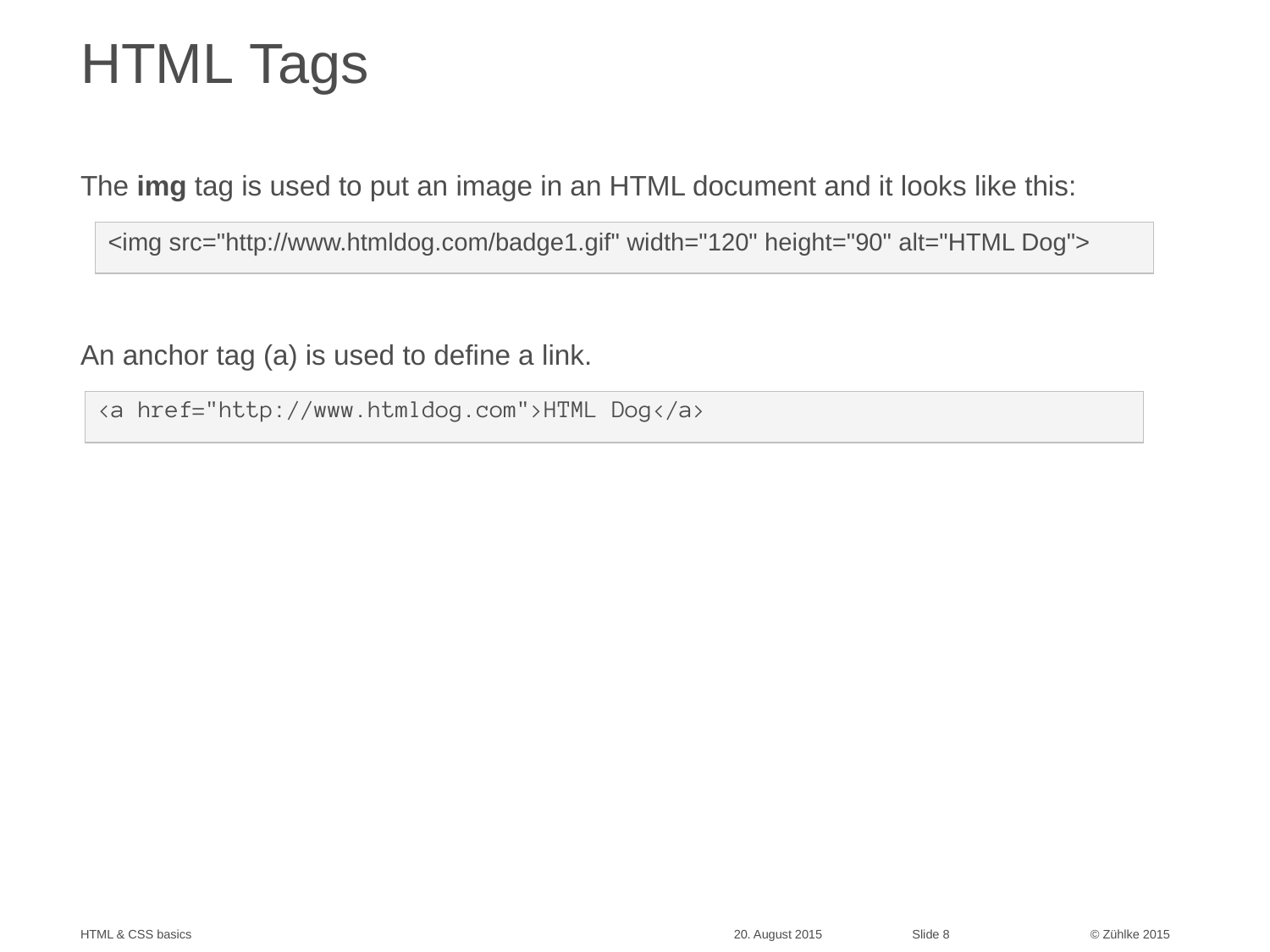

# HTML Tags
The img tag is used to put an image in an HTML document and it looks like this:

An anchor tag (a) is used to define a link.

| <img src="http://www.htmldog.com/badge1.gif" width="120" height="90" alt="HTML Dog"> |
| --- |
| <a href="http://www.htmldog.com">HTML Dog</a> |
| --- |
HTML & CSS basics
20. August 2015
Slide 8